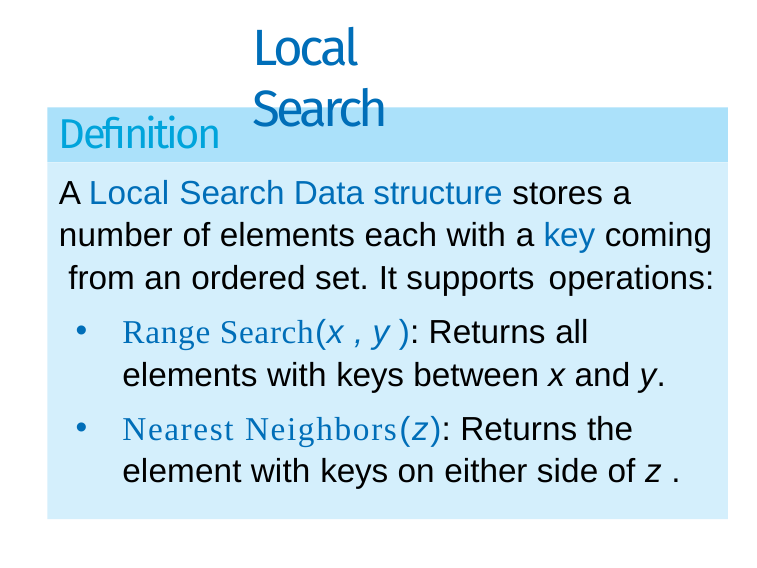

# Local Search
Definition
A Local Search Data structure stores a  number of elements each with a key coming  from an ordered set. It supports operations:
Range Search(x , y ): Returns all  elements with keys between x and y.
Nearest Neighbors(z): Returns the  element with keys on either side of z .